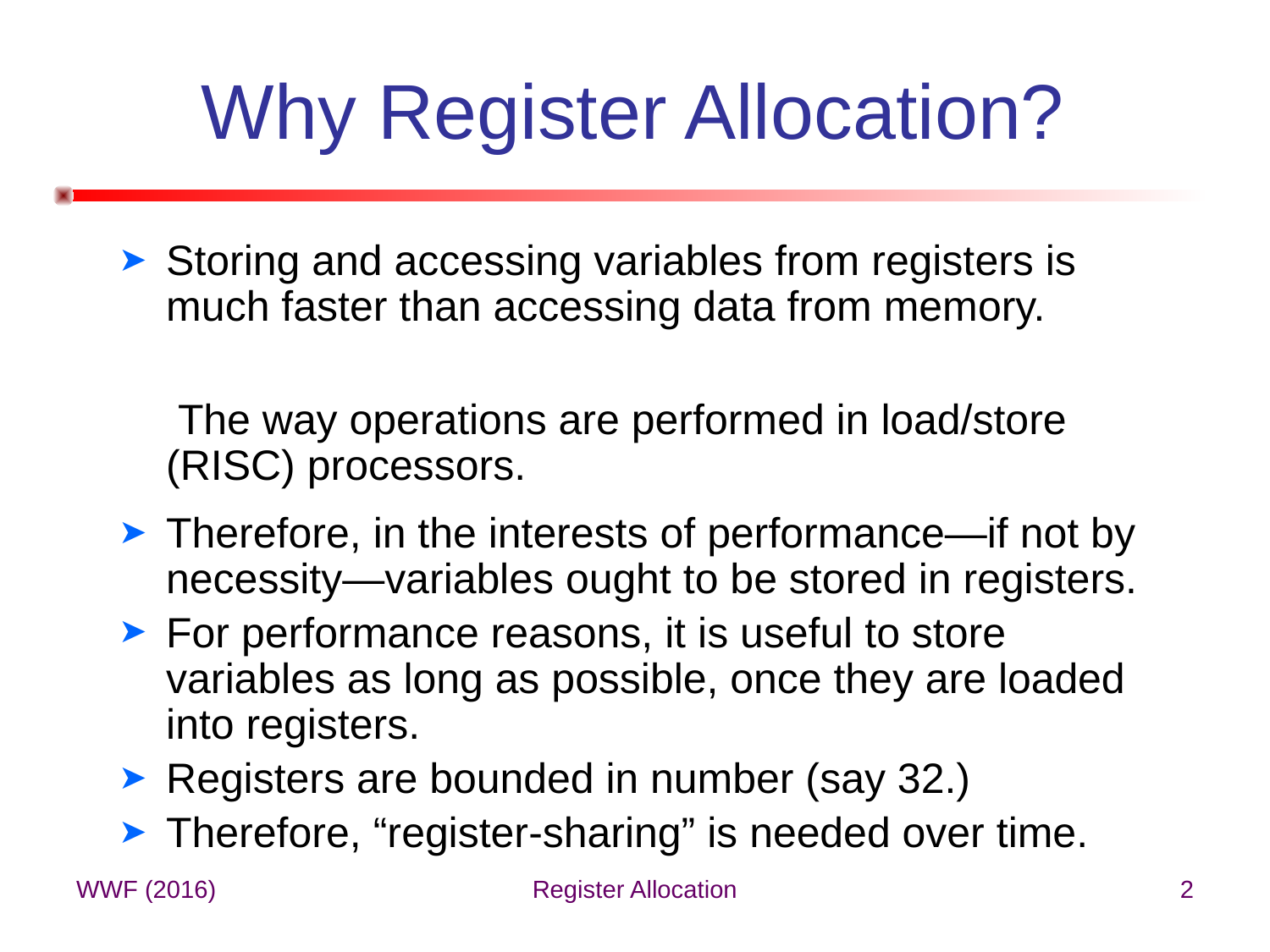

# Why Register Allocation?
Storing and accessing variables from registers is much faster than accessing data from memory.

     The way operations are performed in load/store (RISC) processors.

Therefore, in the interests of performance—if not by necessity—variables ought to be stored in registers.
For performance reasons, it is useful to store variables as long as possible, once they are loaded into registers.
Registers are bounded in number (say 32.)
Therefore, “register-sharing” is needed over time.
WWF (2016)
Register Allocation
2